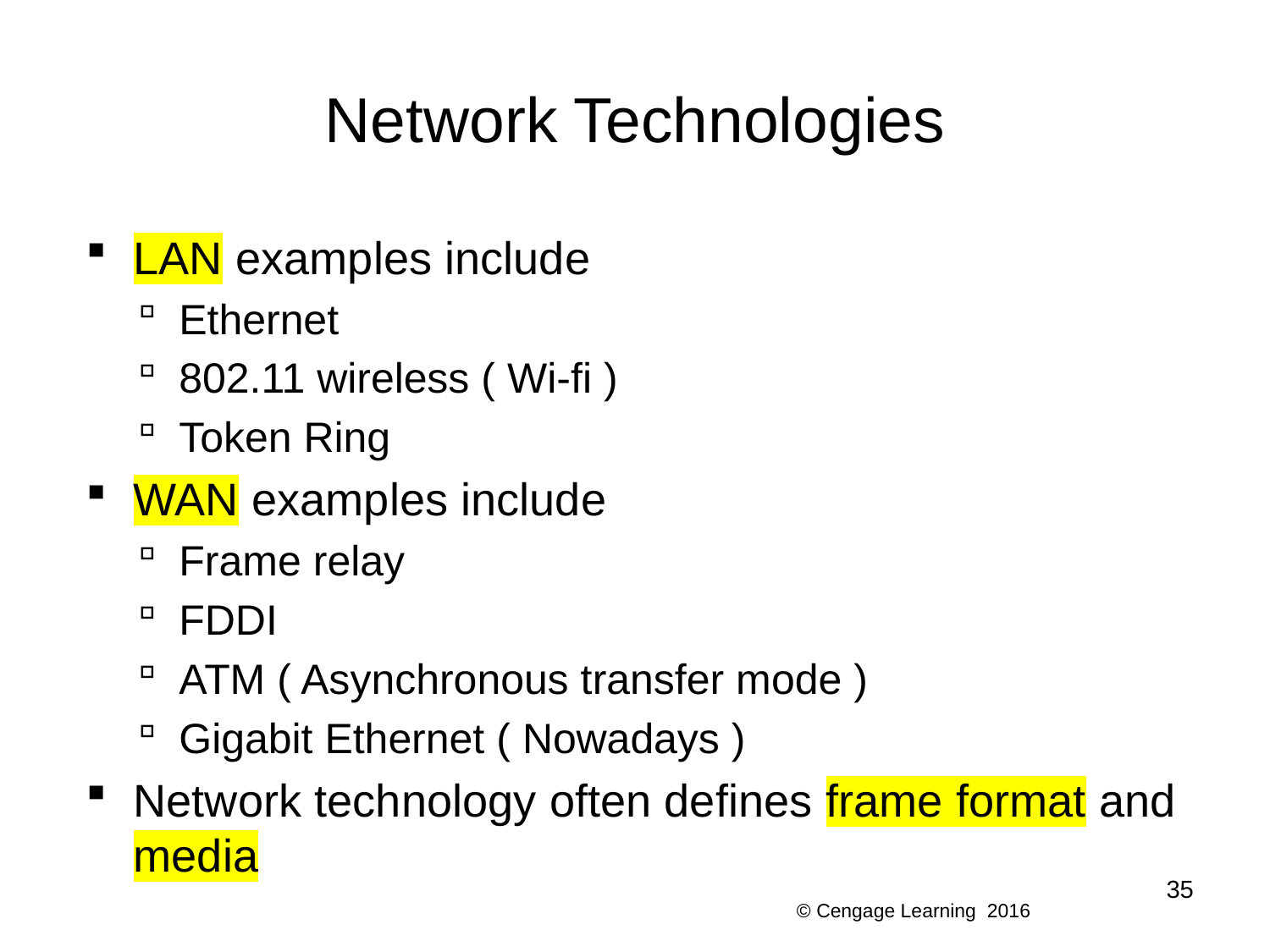

# Network Technologies
LAN examples include
Ethernet
802.11 wireless ( Wi-fi )
Token Ring
WAN examples include
Frame relay
FDDI
ATM ( Asynchronous transfer mode )
Gigabit Ethernet ( Nowadays )
Network technology often defines frame format and media

35